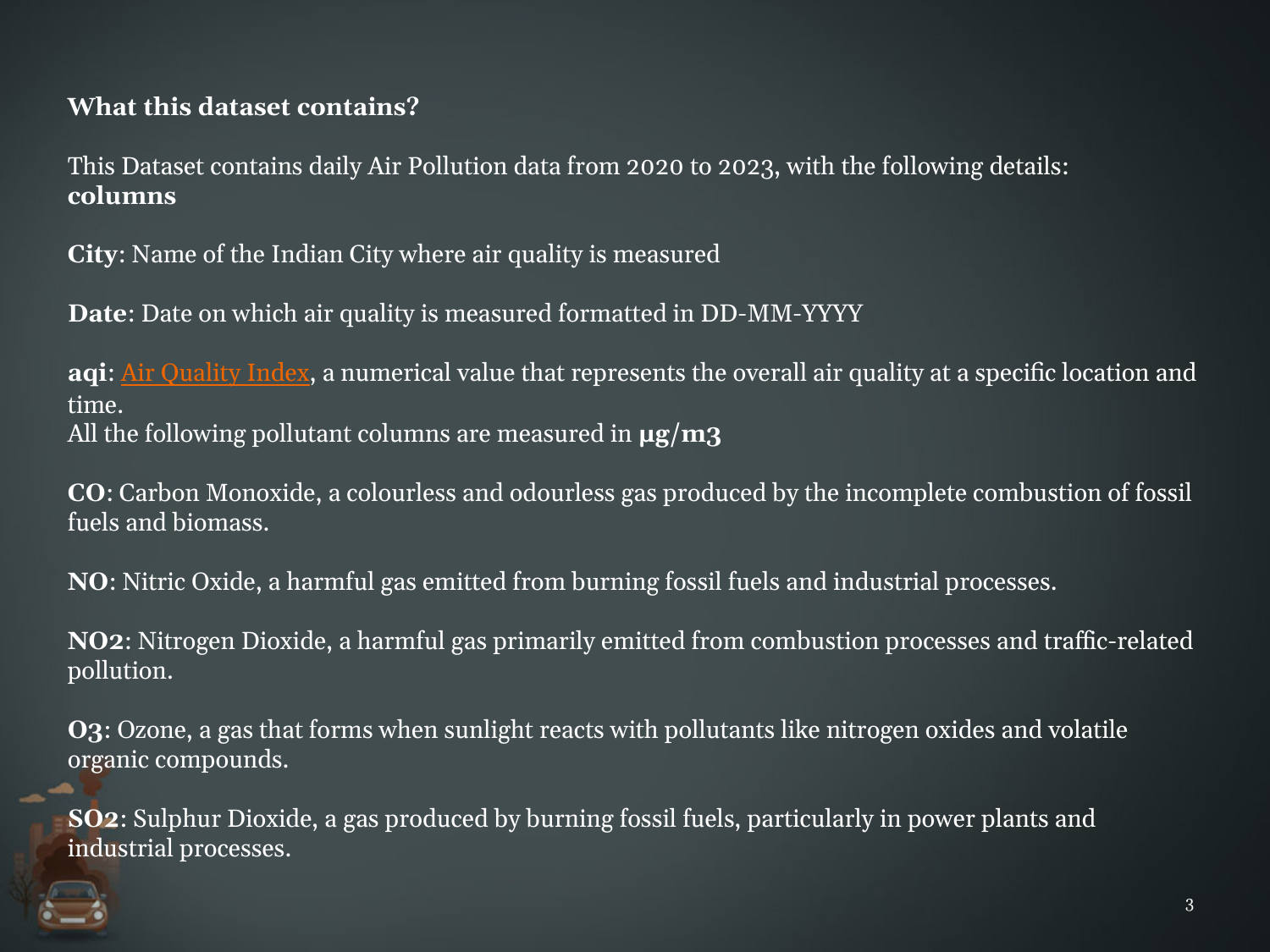

# What this dataset contains? This Dataset contains daily Air Pollution data from 2020 to 2023, with the following details: columns City: Name of the Indian City where air quality is measured Date: Date on which air quality is measured formatted in DD-MM-YYYY aqi: Air Quality Index, a numerical value that represents the overall air quality at a specific location and time. All the following pollutant columns are measured in μg/m3 CO: Carbon Monoxide, a colourless and odourless gas produced by the incomplete combustion of fossil fuels and biomass. NO: Nitric Oxide, a harmful gas emitted from burning fossil fuels and industrial processes. NO2: Nitrogen Dioxide, a harmful gas primarily emitted from combustion processes and traffic-related pollution. O3: Ozone, a gas that forms when sunlight reacts with pollutants like nitrogen oxides and volatile organic compounds. SO2: Sulphur Dioxide, a gas produced by burning fossil fuels, particularly in power plants and industrial processes.
3